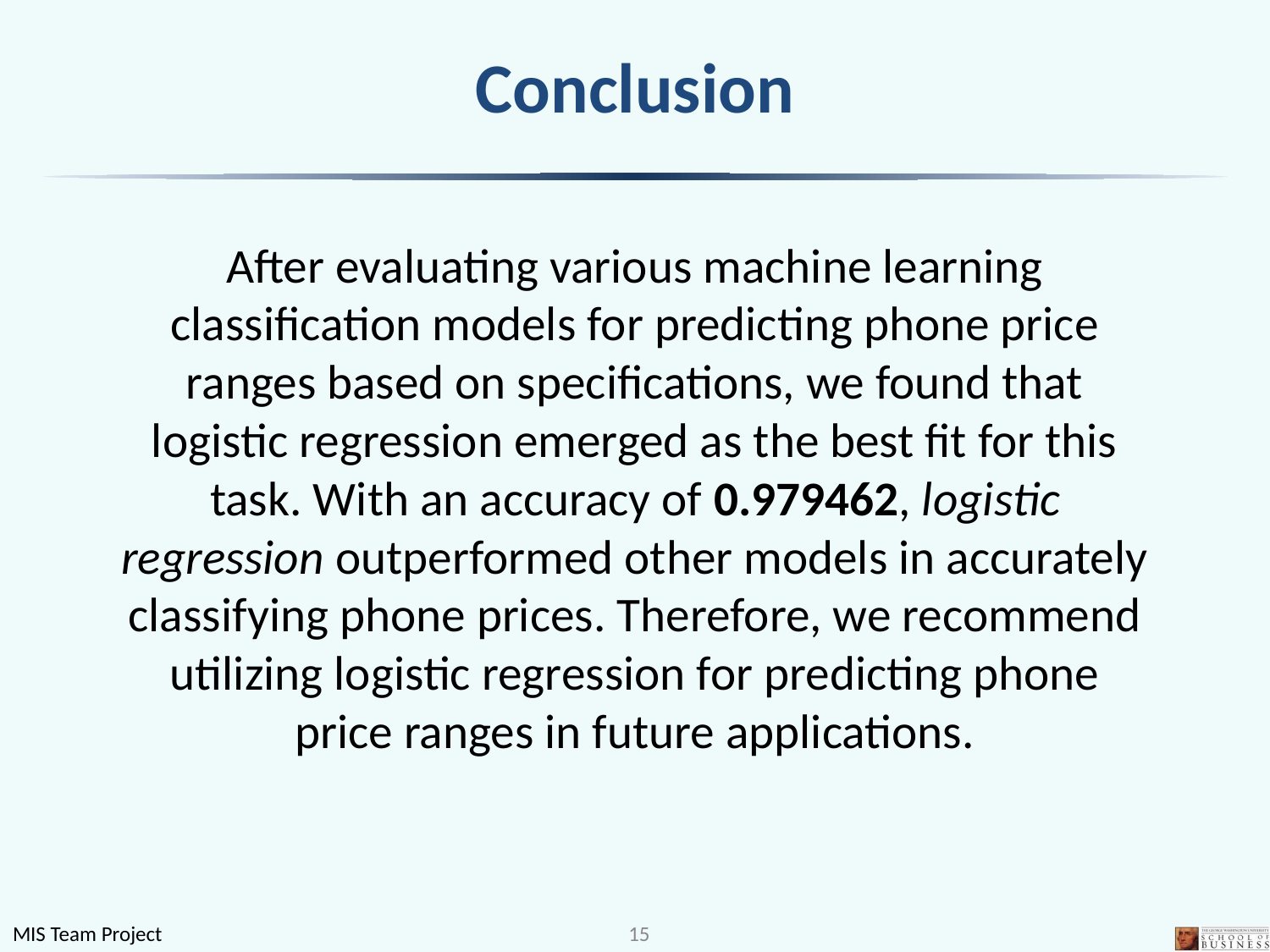

# Conclusion
After evaluating various machine learning classification models for predicting phone price ranges based on specifications, we found that logistic regression emerged as the best fit for this task. With an accuracy of 0.979462, logistic regression outperformed other models in accurately classifying phone prices. Therefore, we recommend utilizing logistic regression for predicting phone price ranges in future applications.